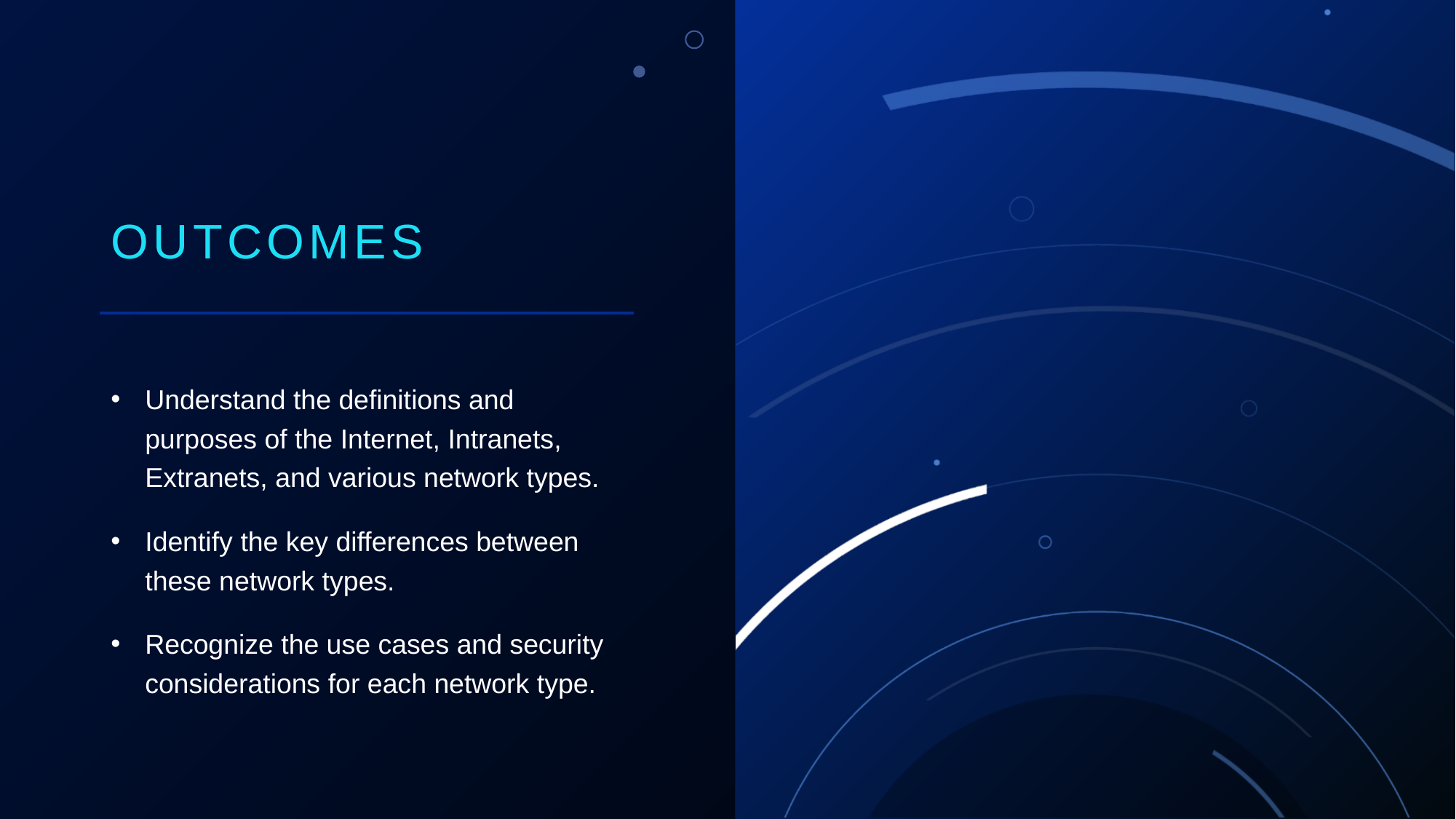

# Outcomes
Understand the definitions and purposes of the Internet, Intranets, Extranets, and various network types.
Identify the key differences between these network types.
Recognize the use cases and security considerations for each network type.